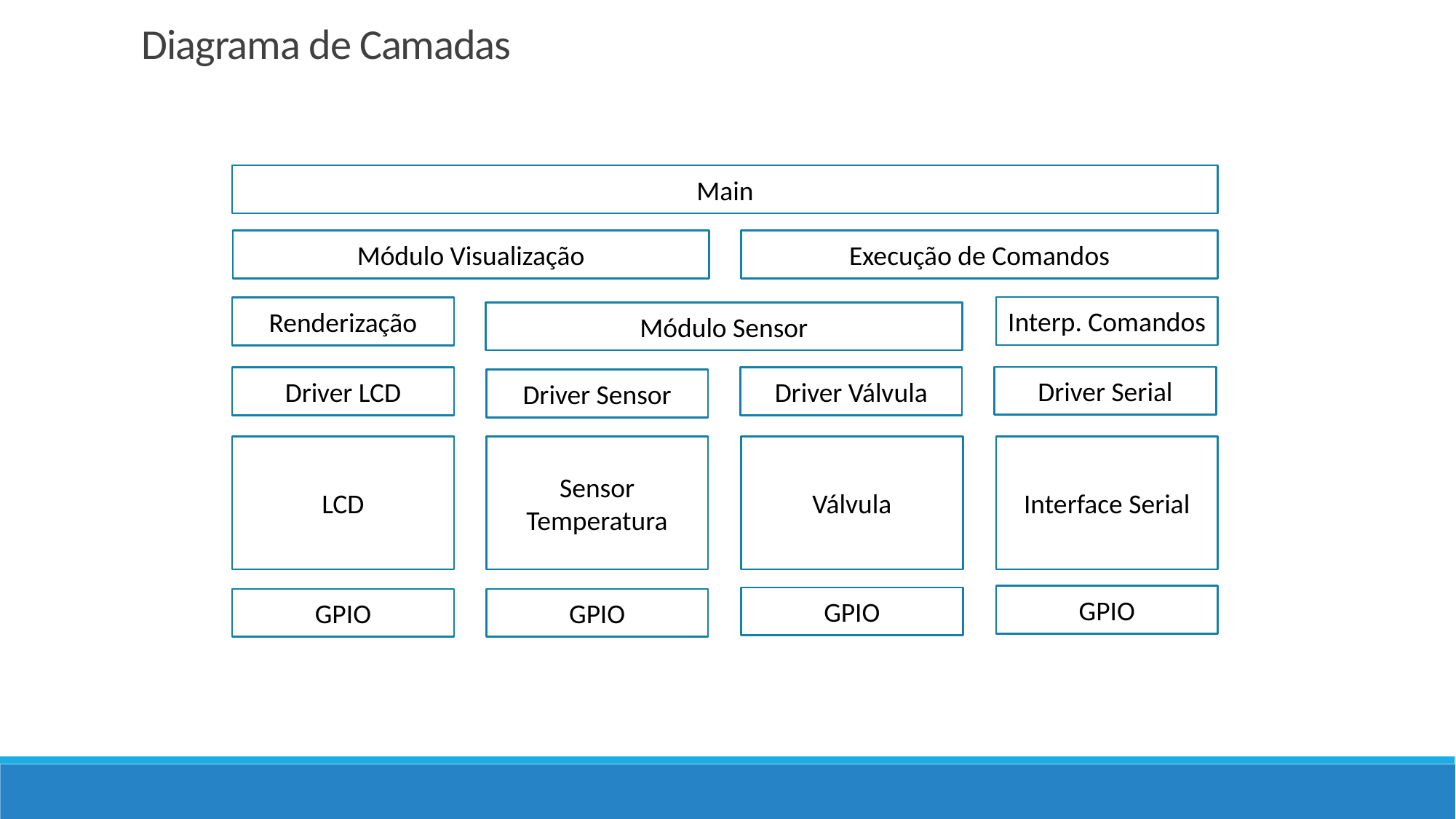

Diagrama de Camadas
Main
Execução de Comandos
Módulo Visualização
Interp. Comandos
Renderização
Módulo Sensor
Driver Serial
Driver LCD
Driver Válvula
Driver Sensor
LCD
Sensor Temperatura
Válvula
Interface Serial
GPIO
GPIO
GPIO
GPIO